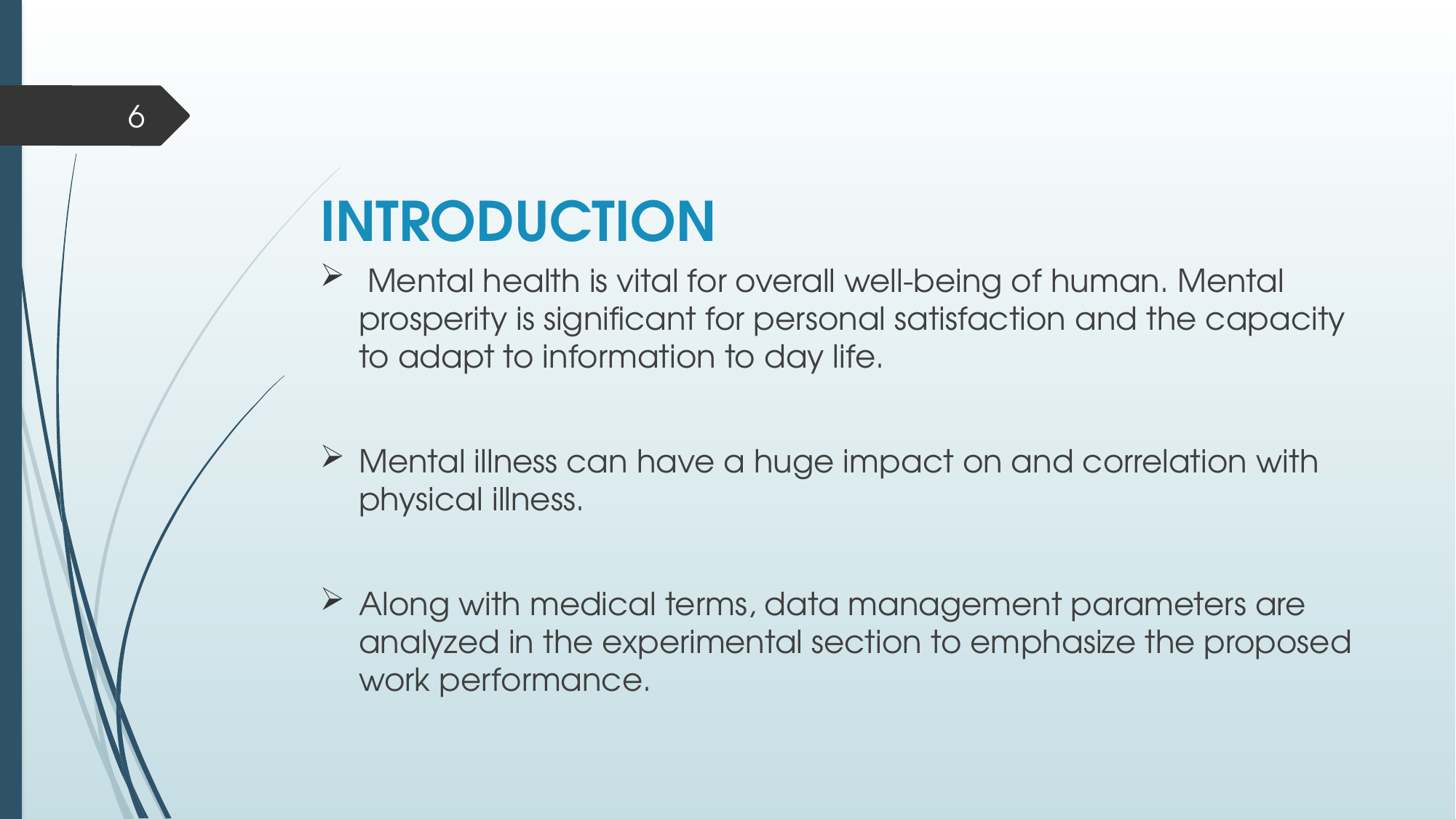

6
# INTRODUCTION
 Mental health is vital for overall well-being of human. Mental prosperity is significant for personal satisfaction and the capacity to adapt to information to day life.

Mental illness can have a huge impact on and correlation with physical illness.

Along with medical terms, data management parameters are analyzed in the experimental section to emphasize the proposed work performance.